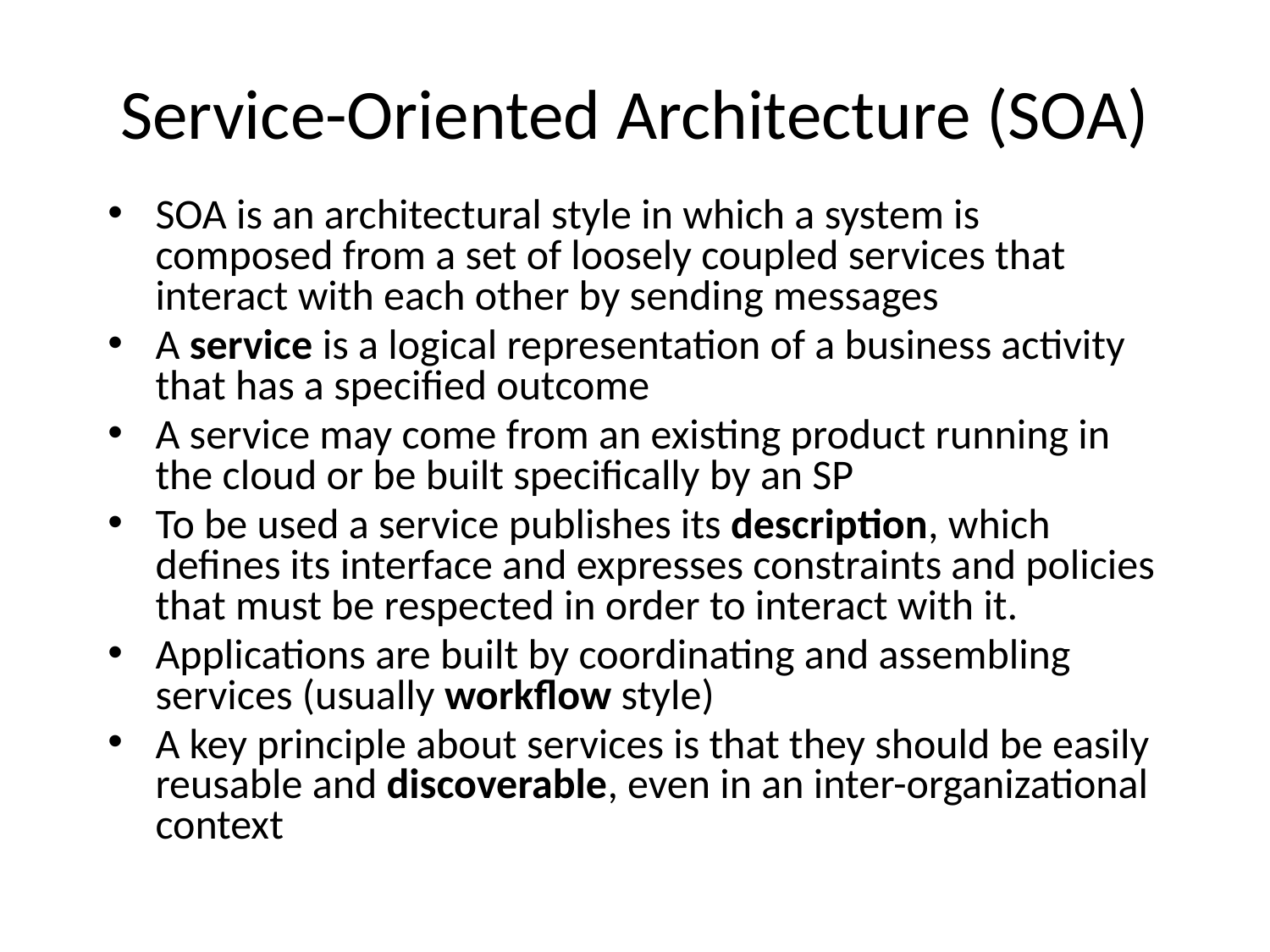

Service-Oriented Architecture (SOA)
SOA is an architectural style in which a system is composed from a set of loosely coupled services that interact with each other by sending messages
A service is a logical representation of a business activity that has a specified outcome
A service may come from an existing product running in the cloud or be built specifically by an SP
To be used a service publishes its description, which defines its interface and expresses constraints and policies that must be respected in order to interact with it.
Applications are built by coordinating and assembling services (usually workflow style)
A key principle about services is that they should be easily reusable and discoverable, even in an inter-organizational context